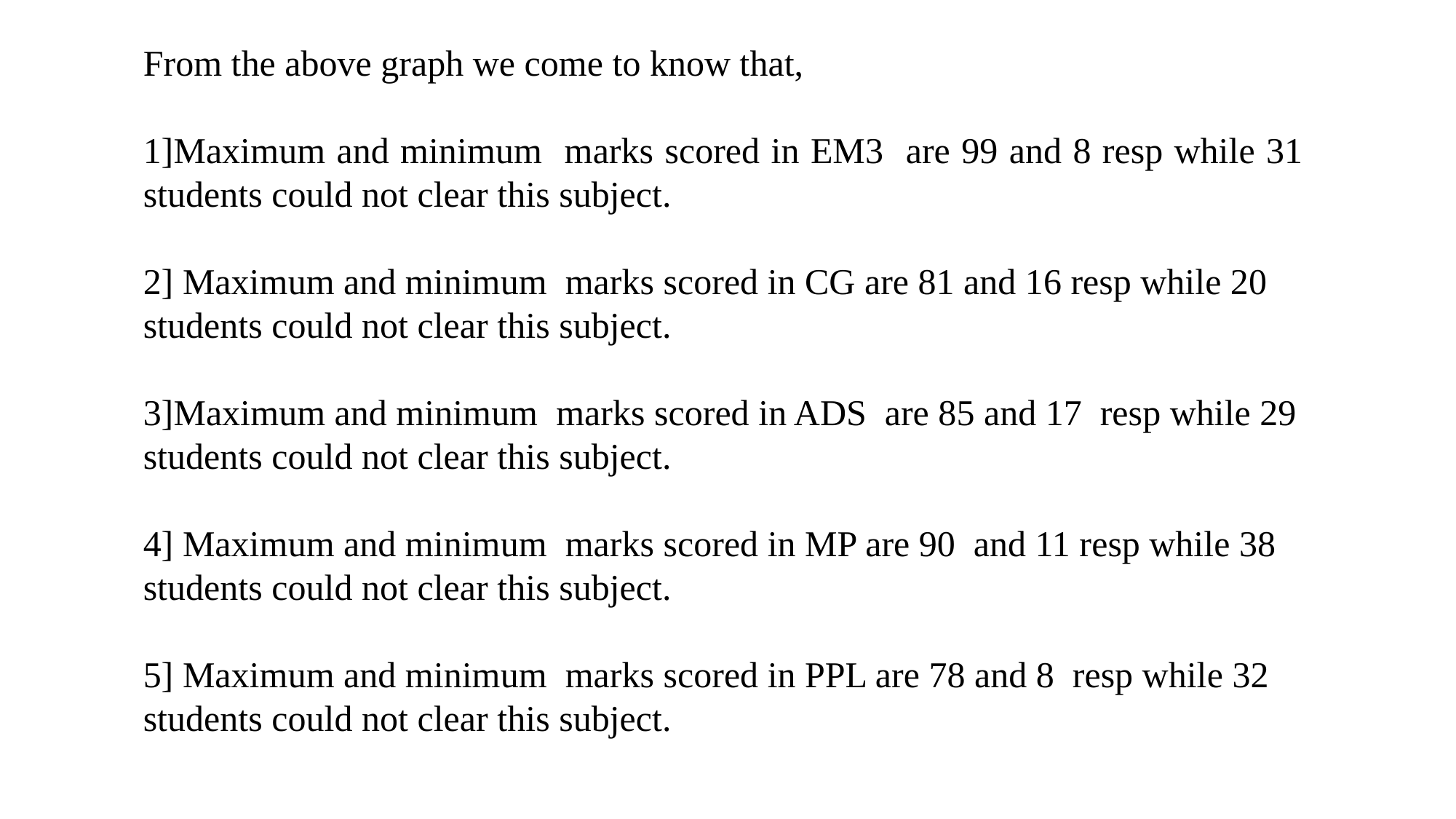

From the above graph we come to know that,

1]Maximum and minimum  marks scored in EM3  are 99 and 8 resp while 31 students could not clear this subject.

2] Maximum and minimum  marks scored in CG are 81 and 16 resp while 20 students could not clear this subject.

3]Maximum and minimum  marks scored in ADS  are 85 and 17  resp while 29 students could not clear this subject.

4] Maximum and minimum  marks scored in MP are 90  and 11 resp while 38 students could not clear this subject.

5] Maximum and minimum  marks scored in PPL are 78 and 8  resp while 32 students could not clear this subject.